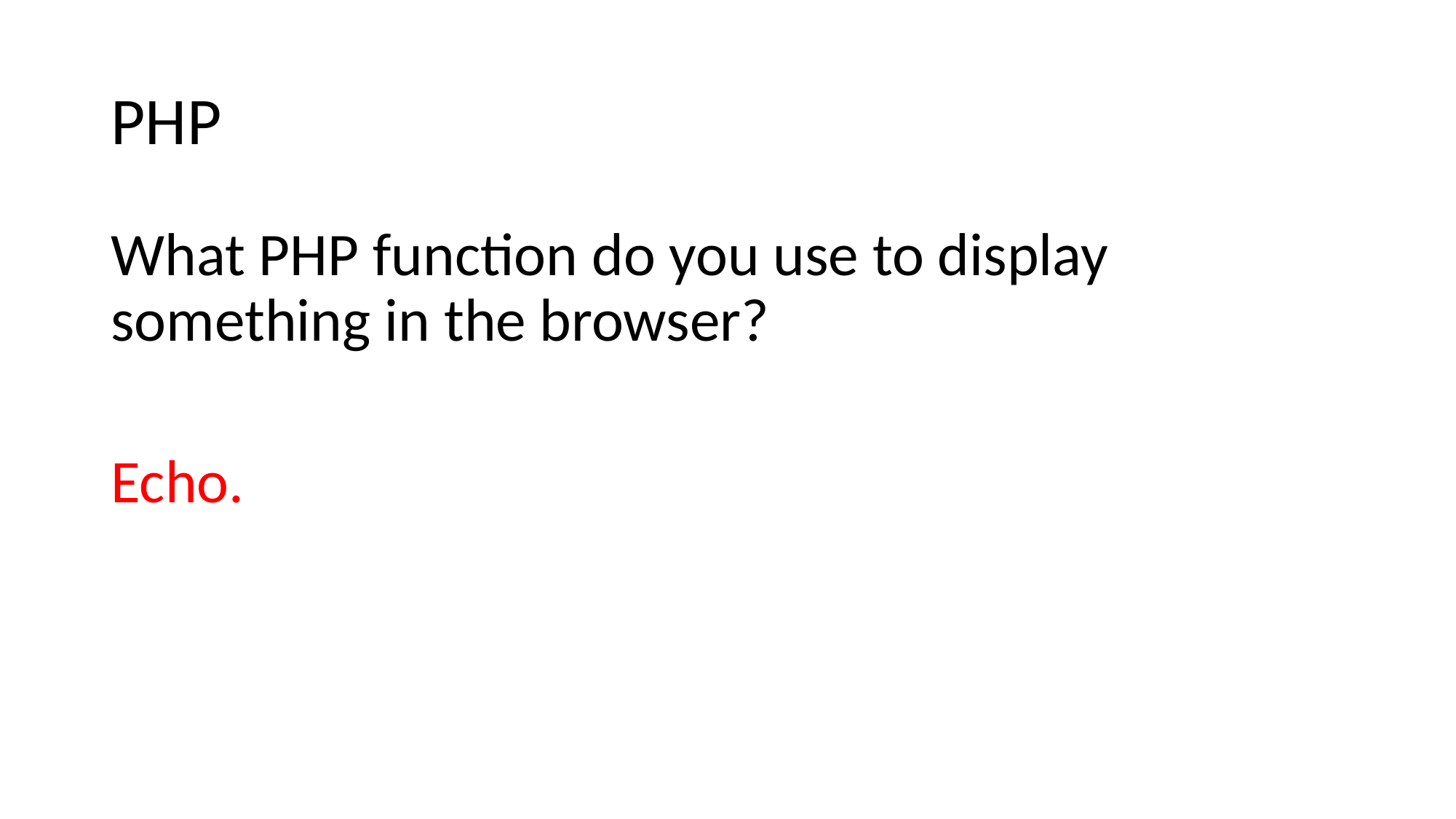

# PHP
What PHP function do you use to display something in the browser?

Echo.